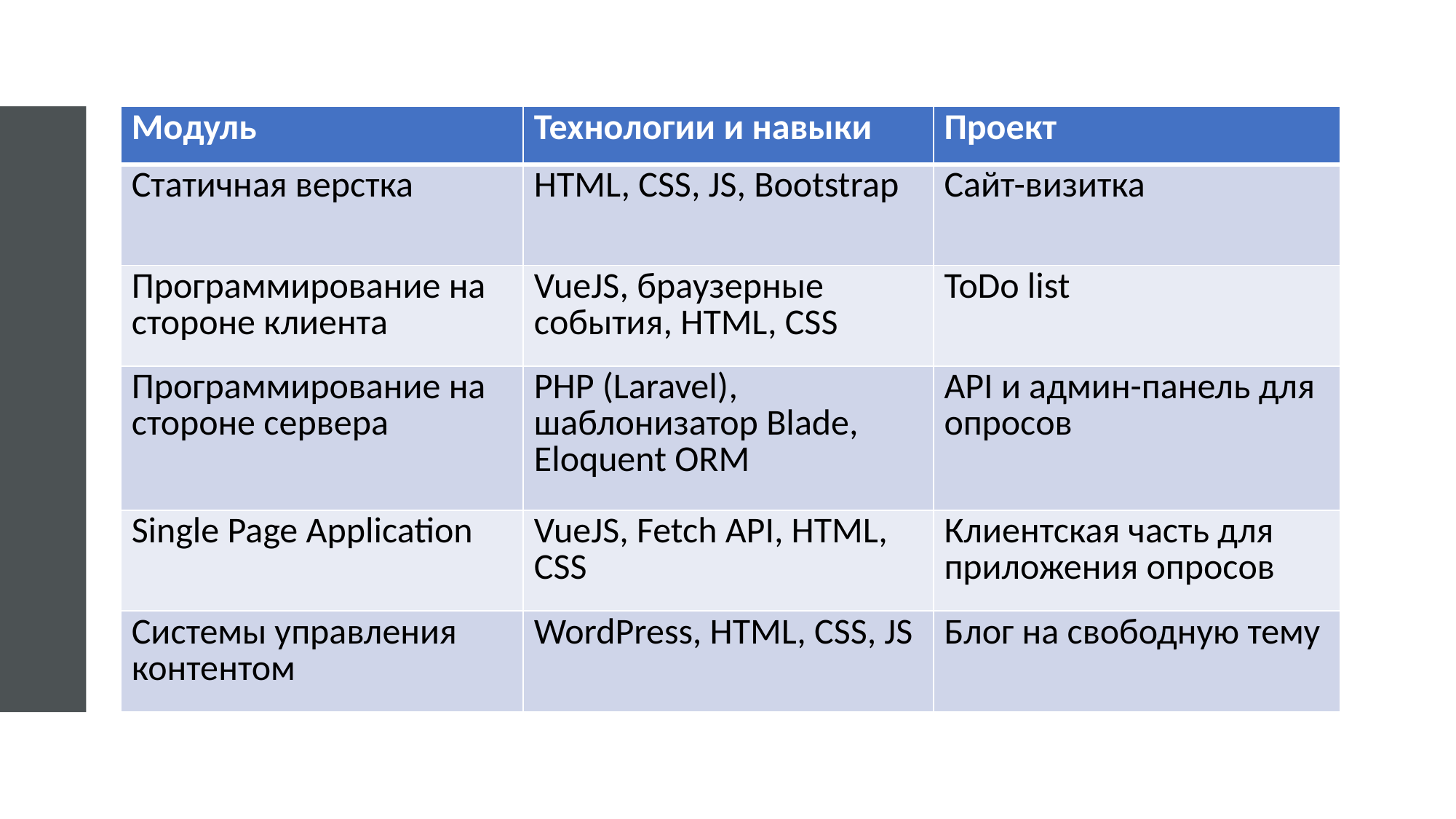

| Модуль | Технологии и навыки | Проект |
| --- | --- | --- |
| Статичная верстка | HTML, CSS, JS, Bootstrap | Сайт-визитка |
| Программирование на стороне клиента | VueJS, браузерные события, HTML, CSS | ToDo list |
| Программирование на стороне сервера | PHP (Laravel), шаблонизатор Blade, Eloquent ORM | API и админ-панель для опросов |
| Single Page Application | VueJS, Fetch API, HTML, CSS | Клиентская часть для приложения опросов |
| Системы управления контентом | WordPress, HTML, CSS, JS | Блог на свободную тему |